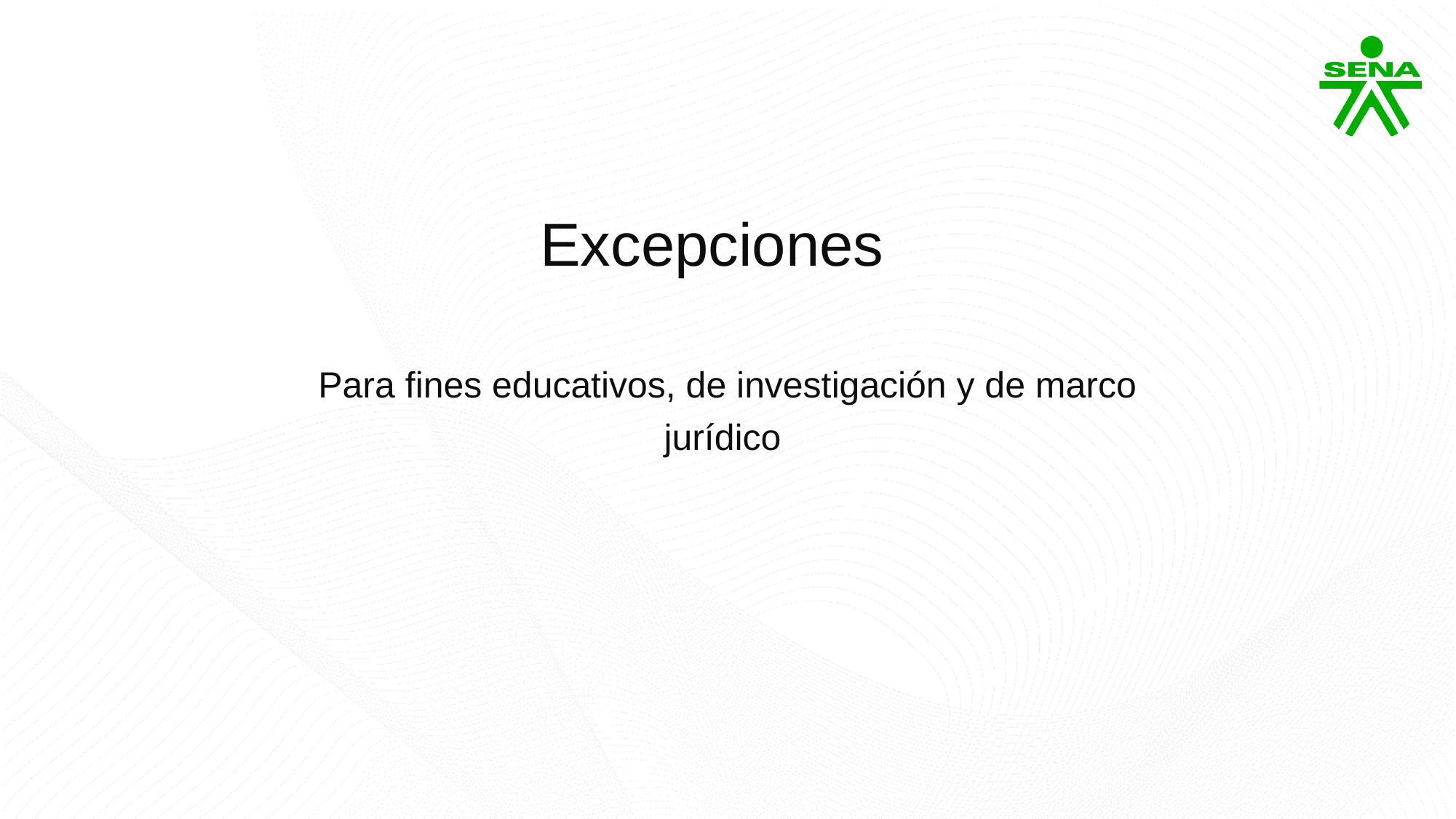

Excepciones
Para fines educativos, de investigación y de marco jurídico